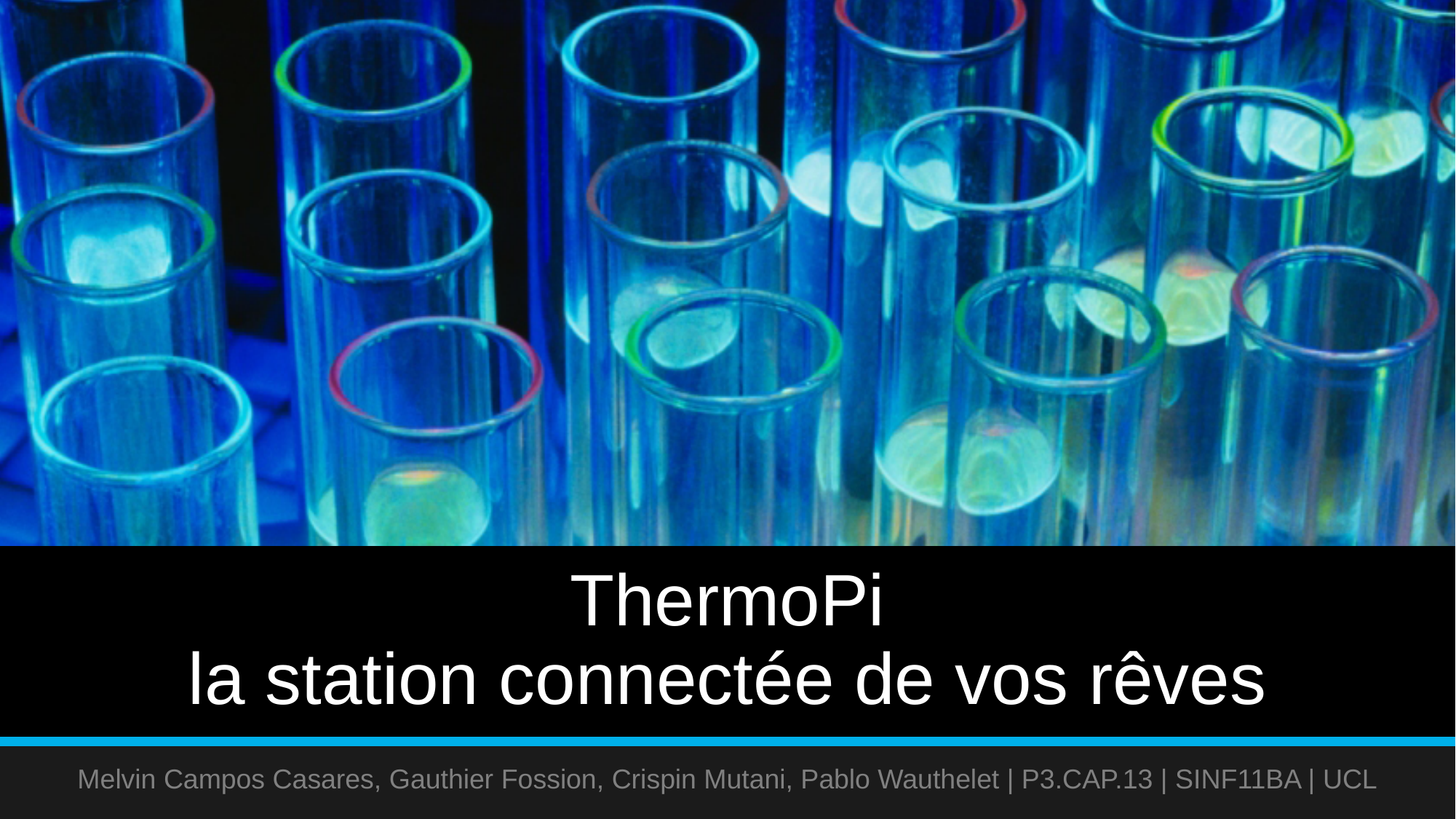

# ThermoPi la station connectée de vos rêves
Melvin Campos Casares, Gauthier Fossion, Crispin Mutani, Pablo Wauthelet | P3.CAP.13 | SINF11BA | UCL